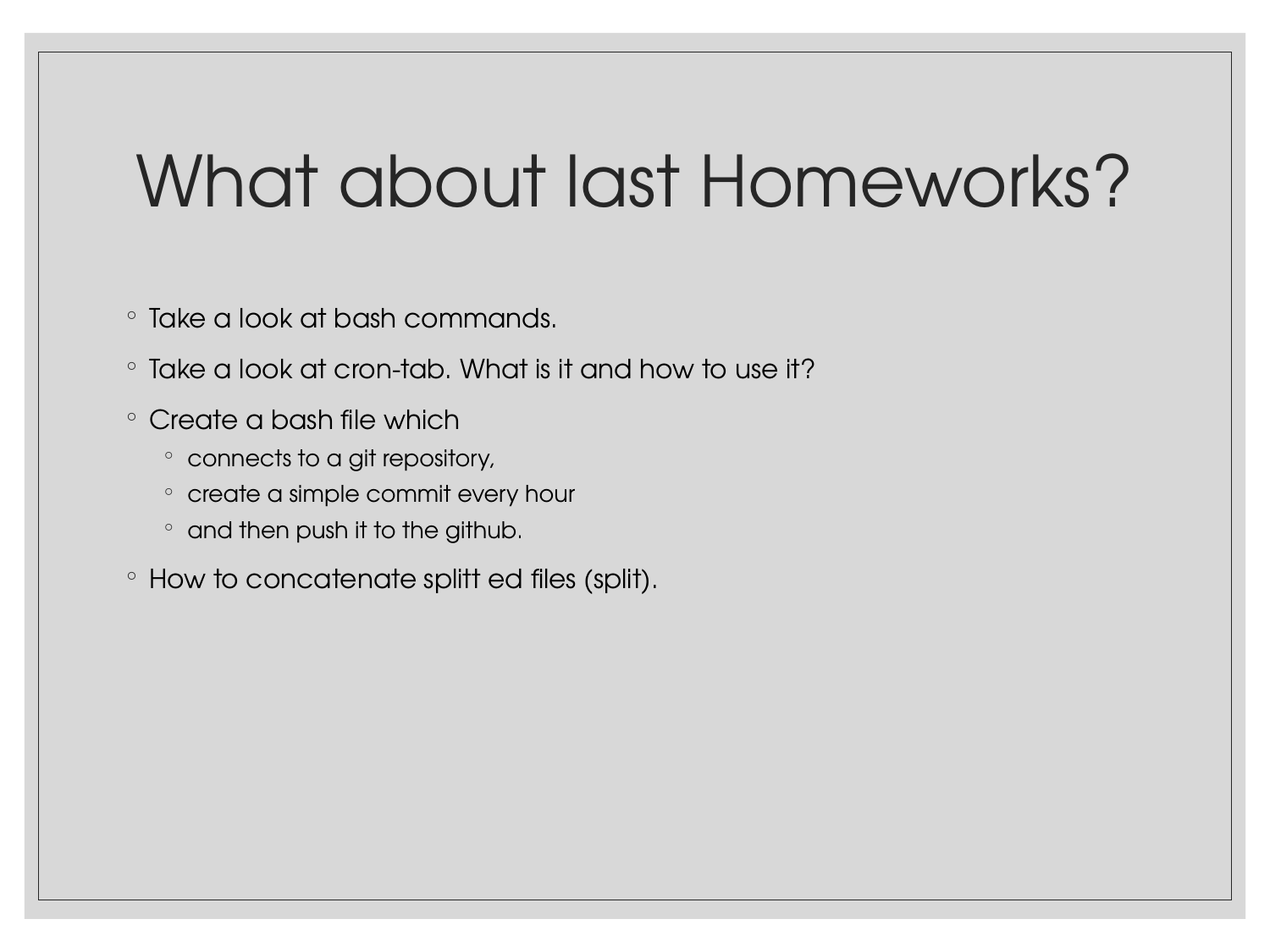

# What about last Homeworks?
Take a look at bash commands.
Take a look at cron-tab. What is it and how to use it?
Create a bash file which
connects to a git repository,
create a simple commit every hour
and then push it to the github.
How to concatenate splitt ed files (split).